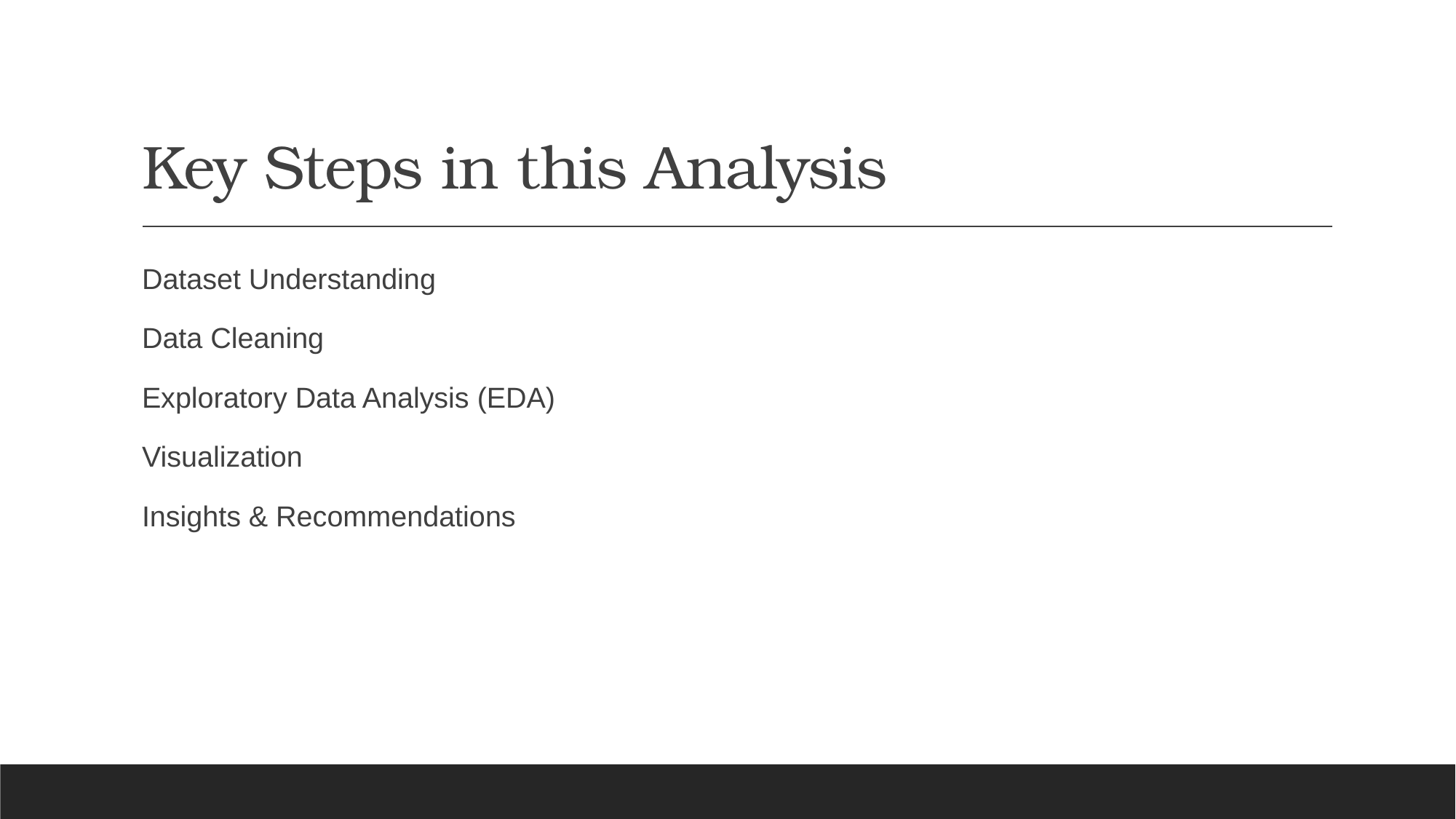

# Key Steps in this Analysis
Dataset Understanding
Data Cleaning
Exploratory Data Analysis (EDA)
Visualization
Insights & Recommendations